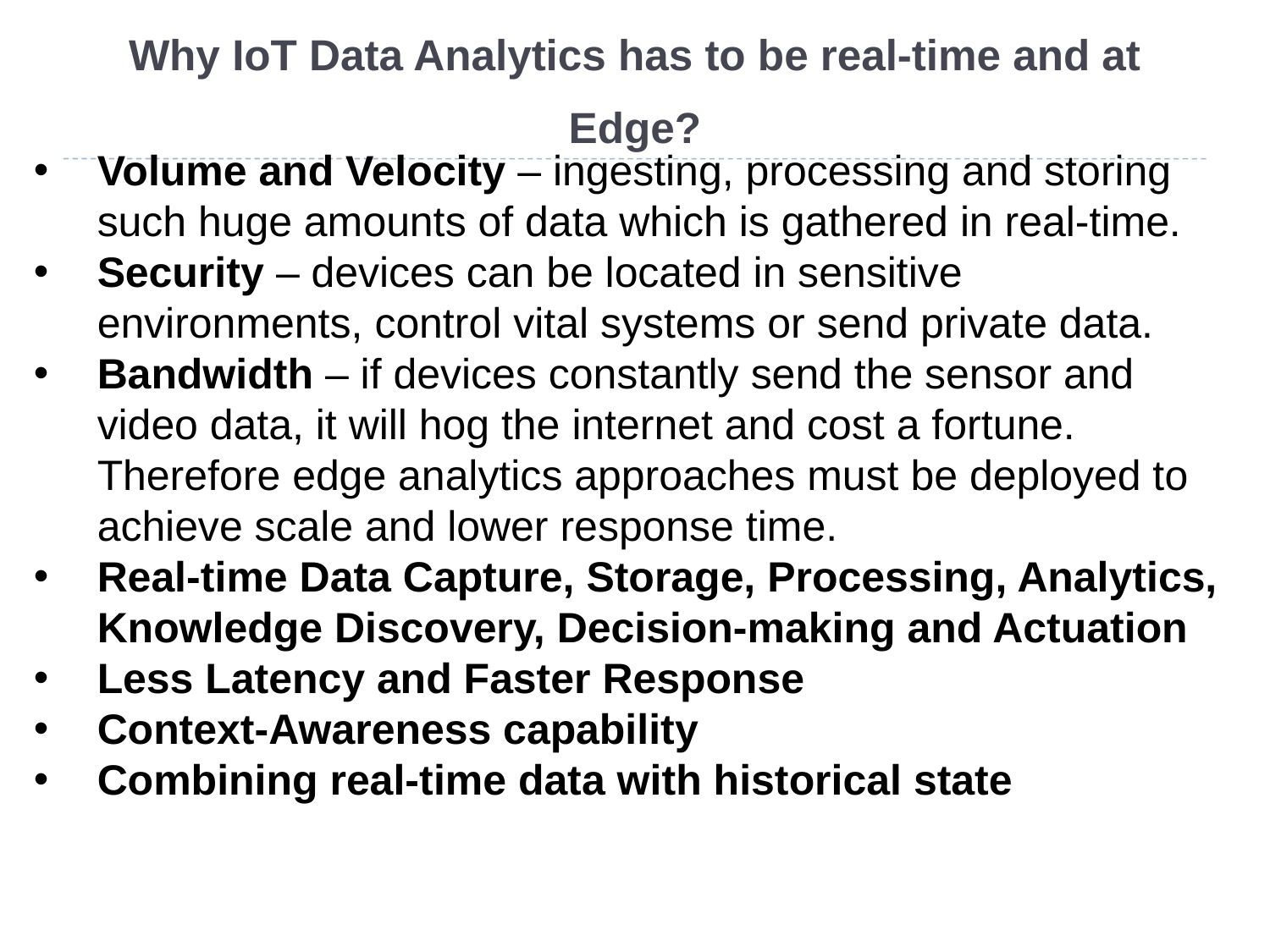

# Why IoT Data Analytics has to be real-time and at Edge?
Volume and Velocity – ingesting, processing and storing such huge amounts of data which is gathered in real-time.
Security – devices can be located in sensitive environments, control vital systems or send private data.
Bandwidth – if devices constantly send the sensor and video data, it will hog the internet and cost a fortune. Therefore edge analytics approaches must be deployed to achieve scale and lower response time.
Real-time Data Capture, Storage, Processing, Analytics, Knowledge Discovery, Decision-making and Actuation
Less Latency and Faster Response
Context-Awareness capability
Combining real-time data with historical state